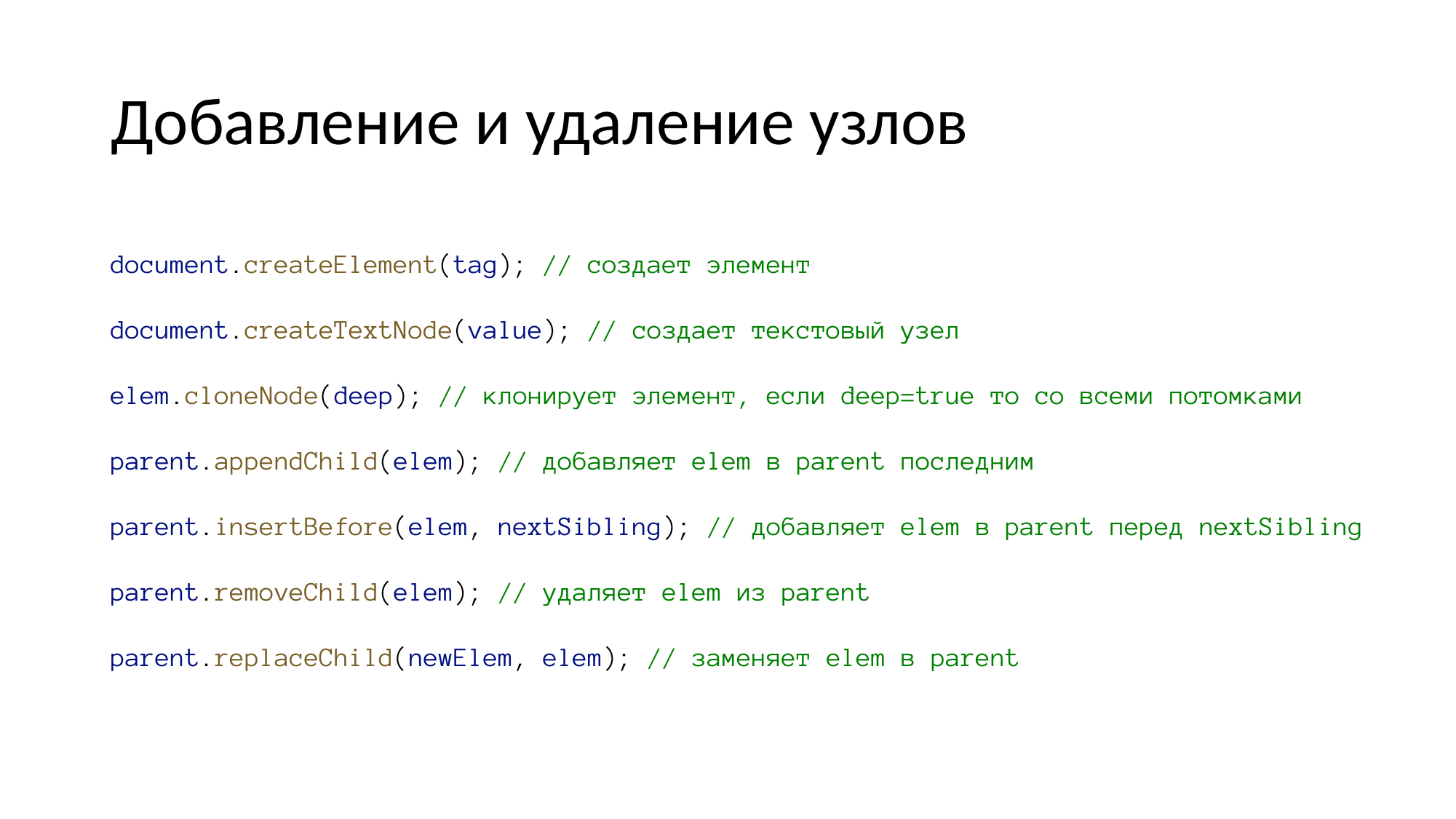

# Добавление и удаление узлов
document.createElement(tag); // создает элемент

document.createTextNode(value); // создает текстовый узел

elem.cloneNode(deep); // клонирует элемент, если deep=true то со всеми потомками
parent.appendChild(elem); // добавляет elem в parent последним

parent.insertBefore(elem, nextSibling); // добавляет elem в parent перед nextSibling

parent.removeChild(elem); // удаляет elem из parent

parent.replaceChild(newElem, elem); // заменяет elem в parent